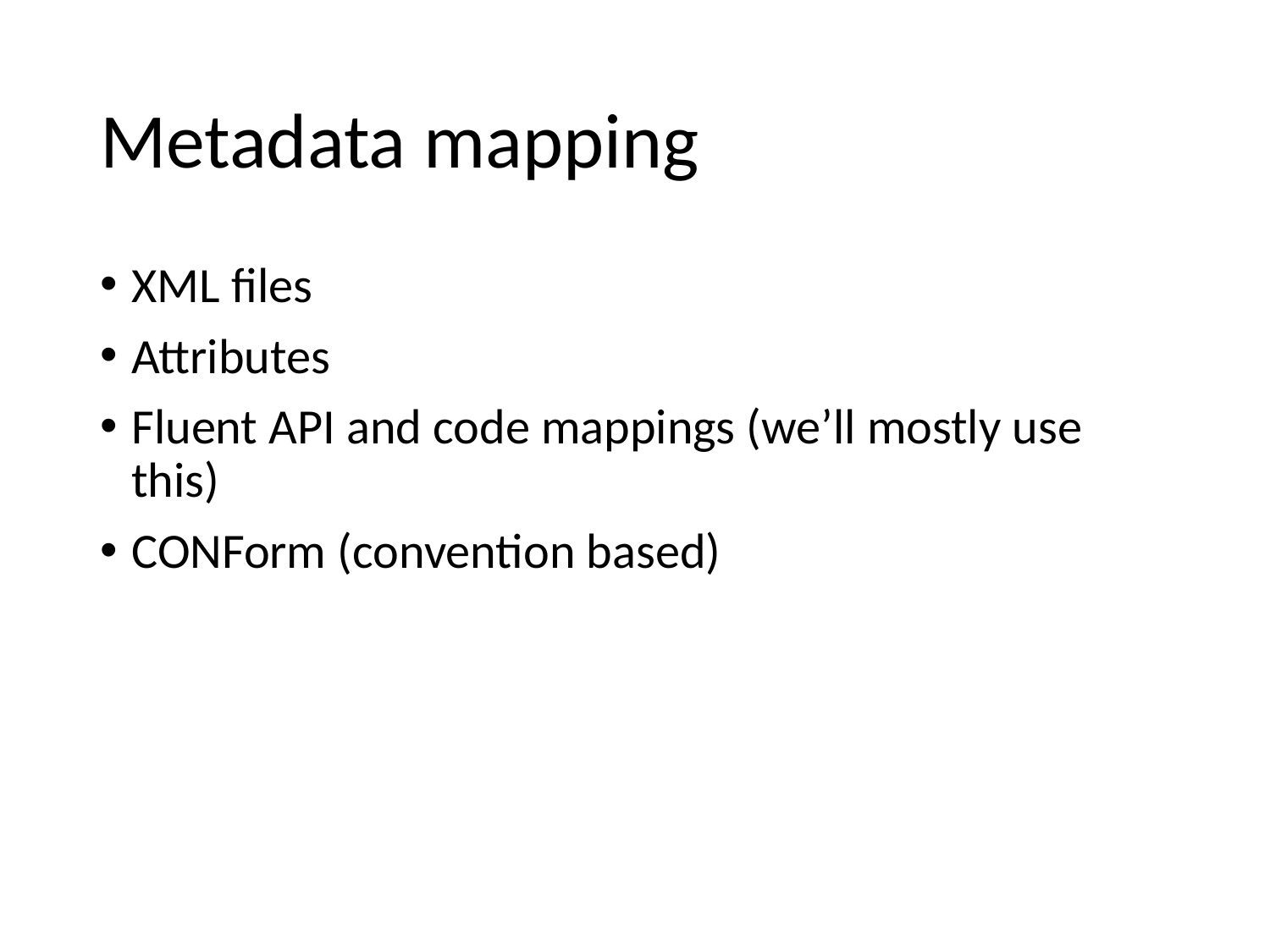

# Metadata mapping
XML files
Attributes
Fluent API and code mappings (we’ll mostly use this)
CONForm (convention based)